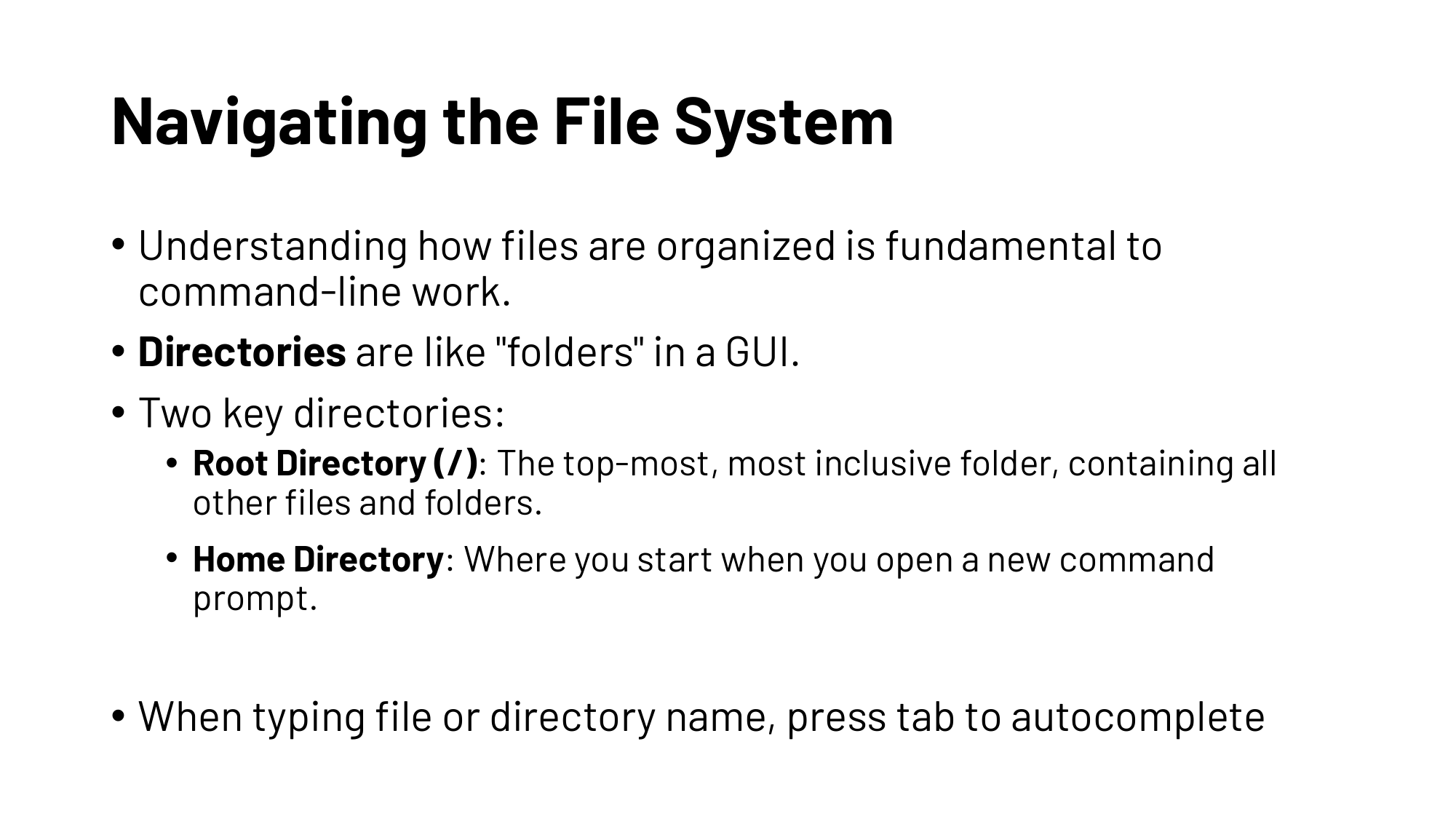

# Navigating the File System
Understanding how files are organized is fundamental to command-line work.
Directories are like "folders" in a GUI.
Two key directories:
Root Directory (/): The top-most, most inclusive folder, containing all other files and folders.
Home Directory: Where you start when you open a new command prompt.

When typing file or directory name, press tab to autocomplete